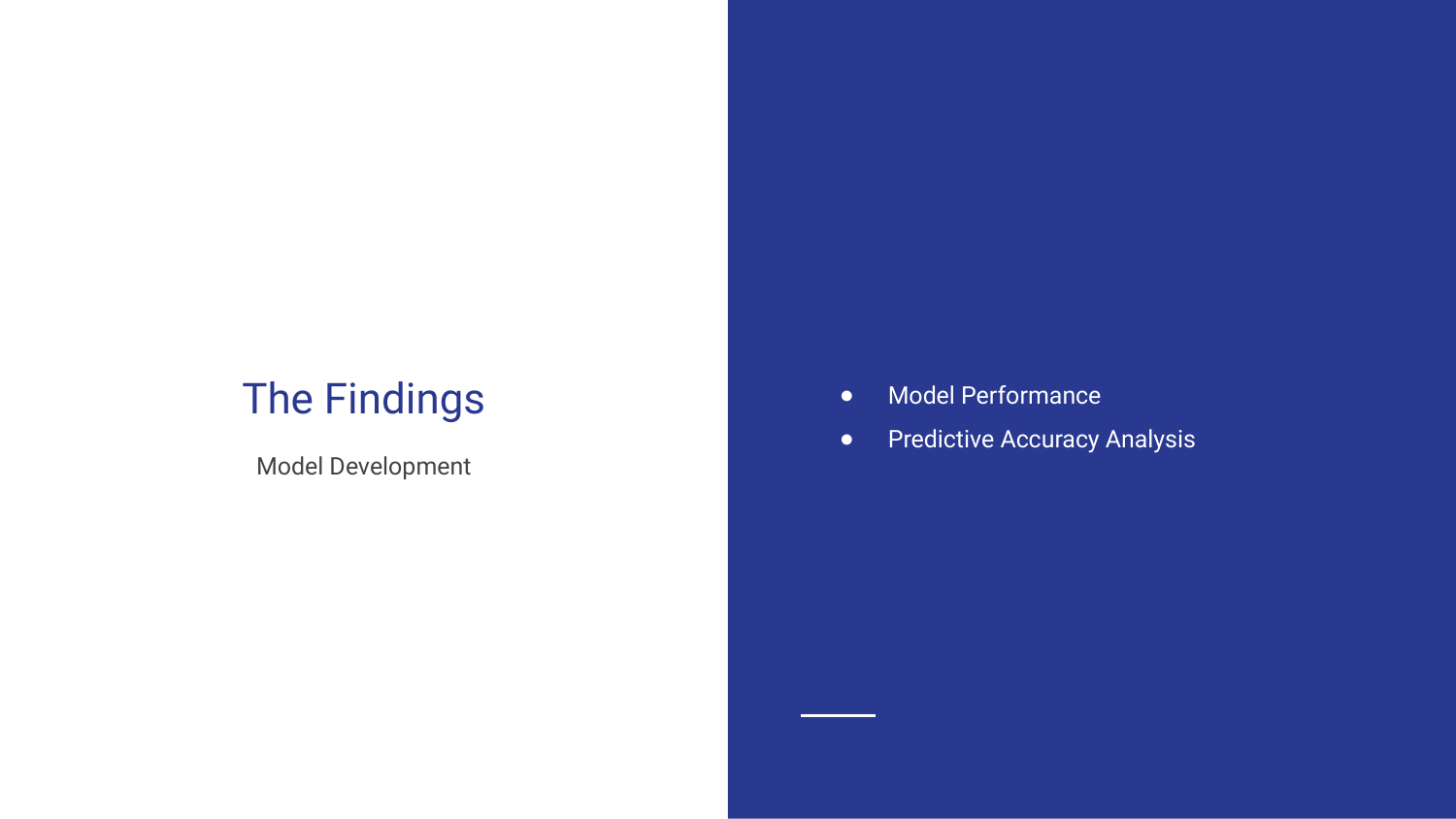

Model Performance
Predictive Accuracy Analysis
# The Findings
Model Development